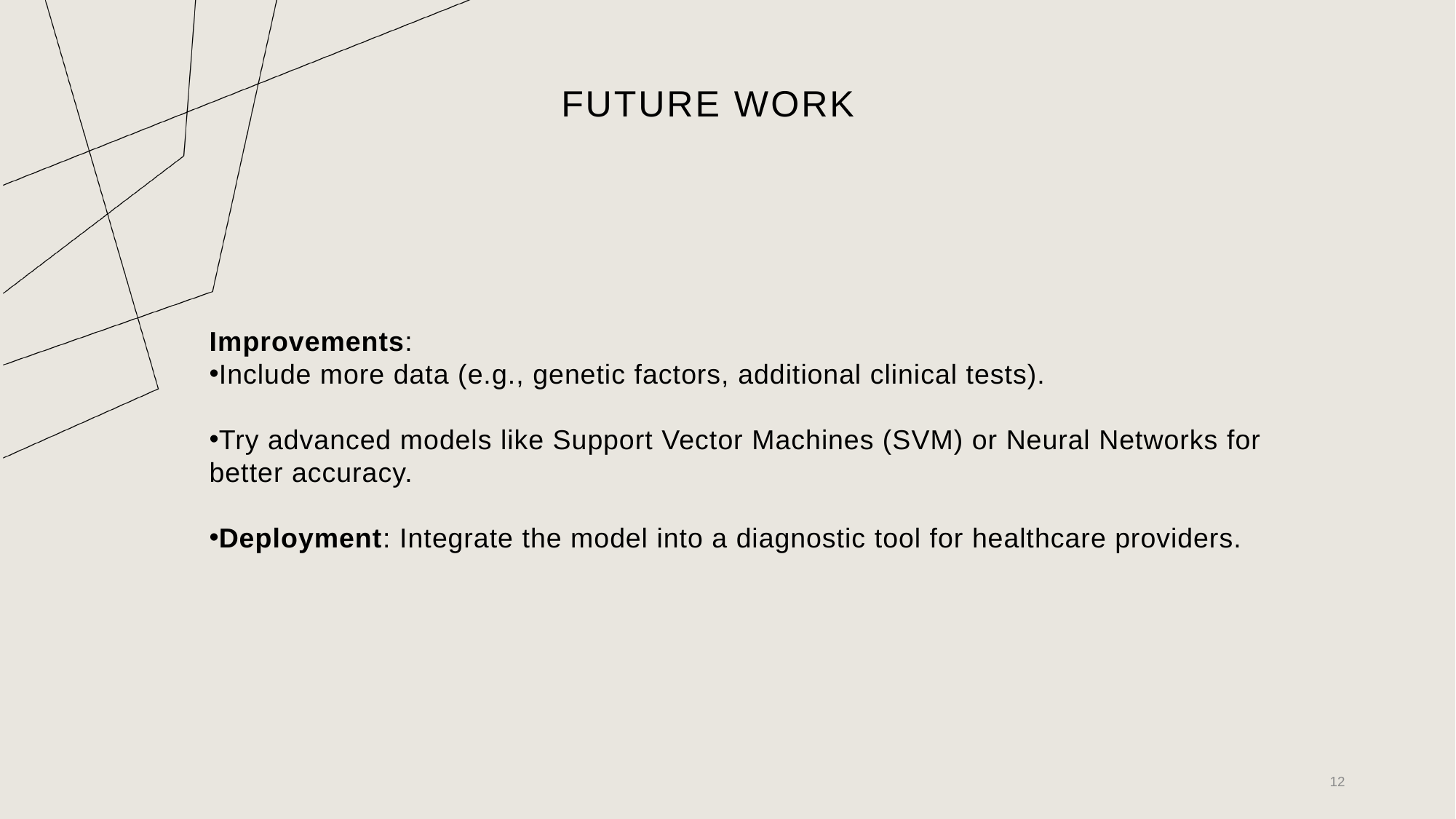

# Future Work
Improvements:
Include more data (e.g., genetic factors, additional clinical tests).

Try advanced models like Support Vector Machines (SVM) or Neural Networks for better accuracy.

Deployment: Integrate the model into a diagnostic tool for healthcare providers.
12